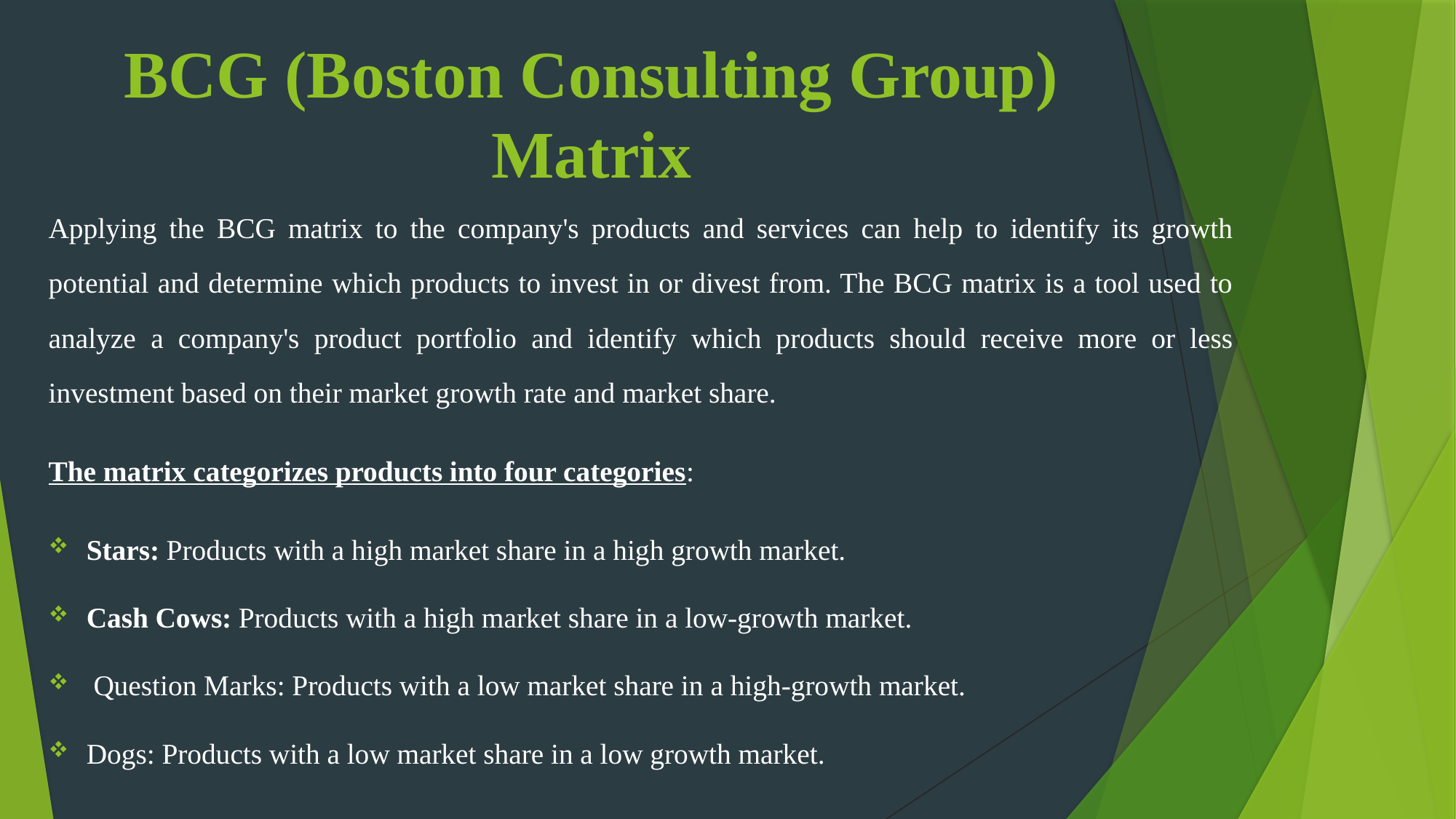

# BCG (Boston Consulting Group) Matrix
Applying the BCG matrix to the company's products and services can help to identify its growth potential and determine which products to invest in or divest from. The BCG matrix is a tool used to analyze a company's product portfolio and identify which products should receive more or less investment based on their market growth rate and market share.
The matrix categorizes products into four categories:
Stars: Products with a high market share in a high growth market.
Cash Cows: Products with a high market share in a low-growth market.
 Question Marks: Products with a low market share in a high-growth market.
Dogs: Products with a low market share in a low growth market.